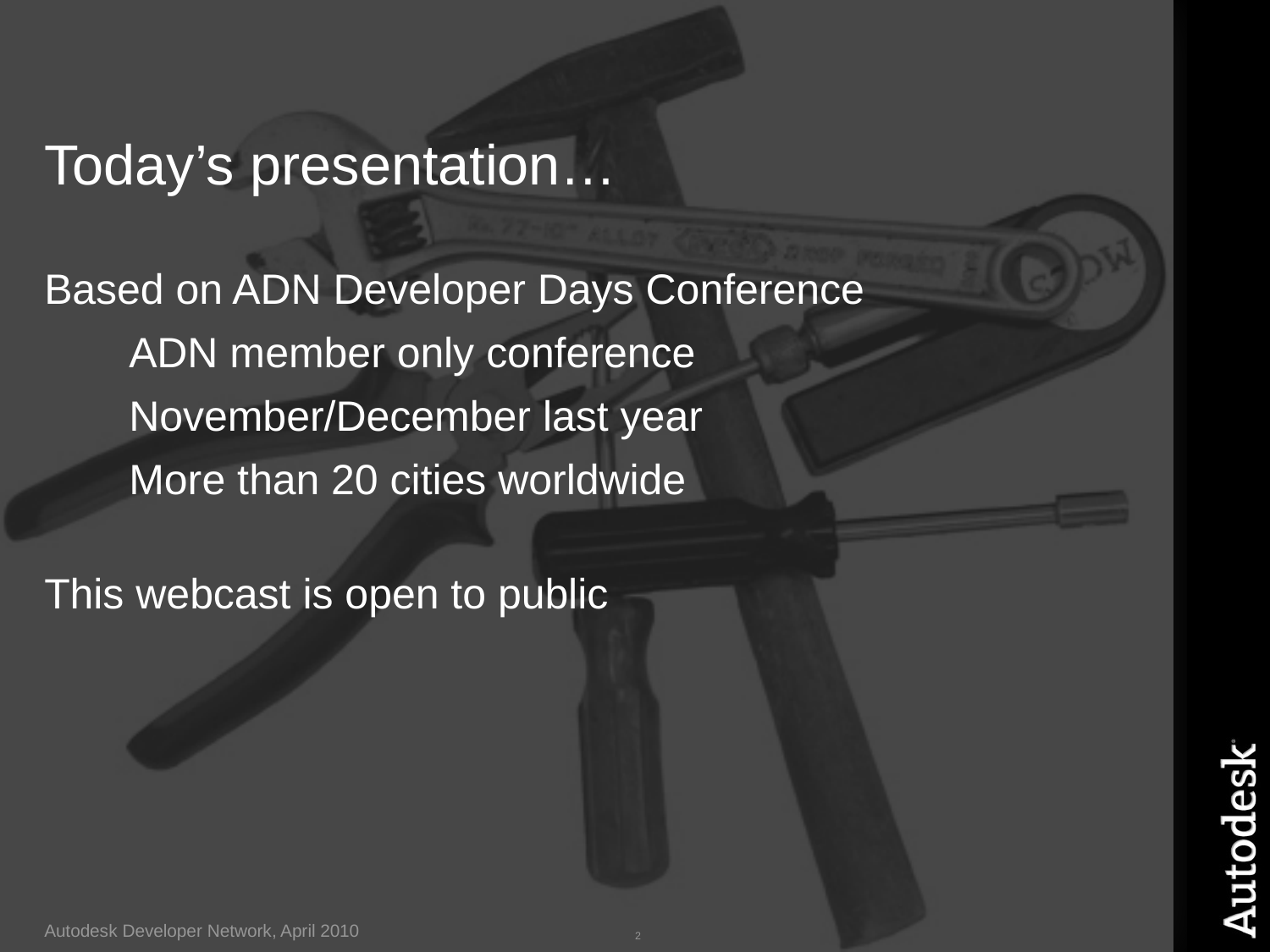

Today’s presentation…
Based on ADN Developer Days Conference
	ADN member only conference
	November/December last year
	More than 20 cities worldwide
This webcast is open to public